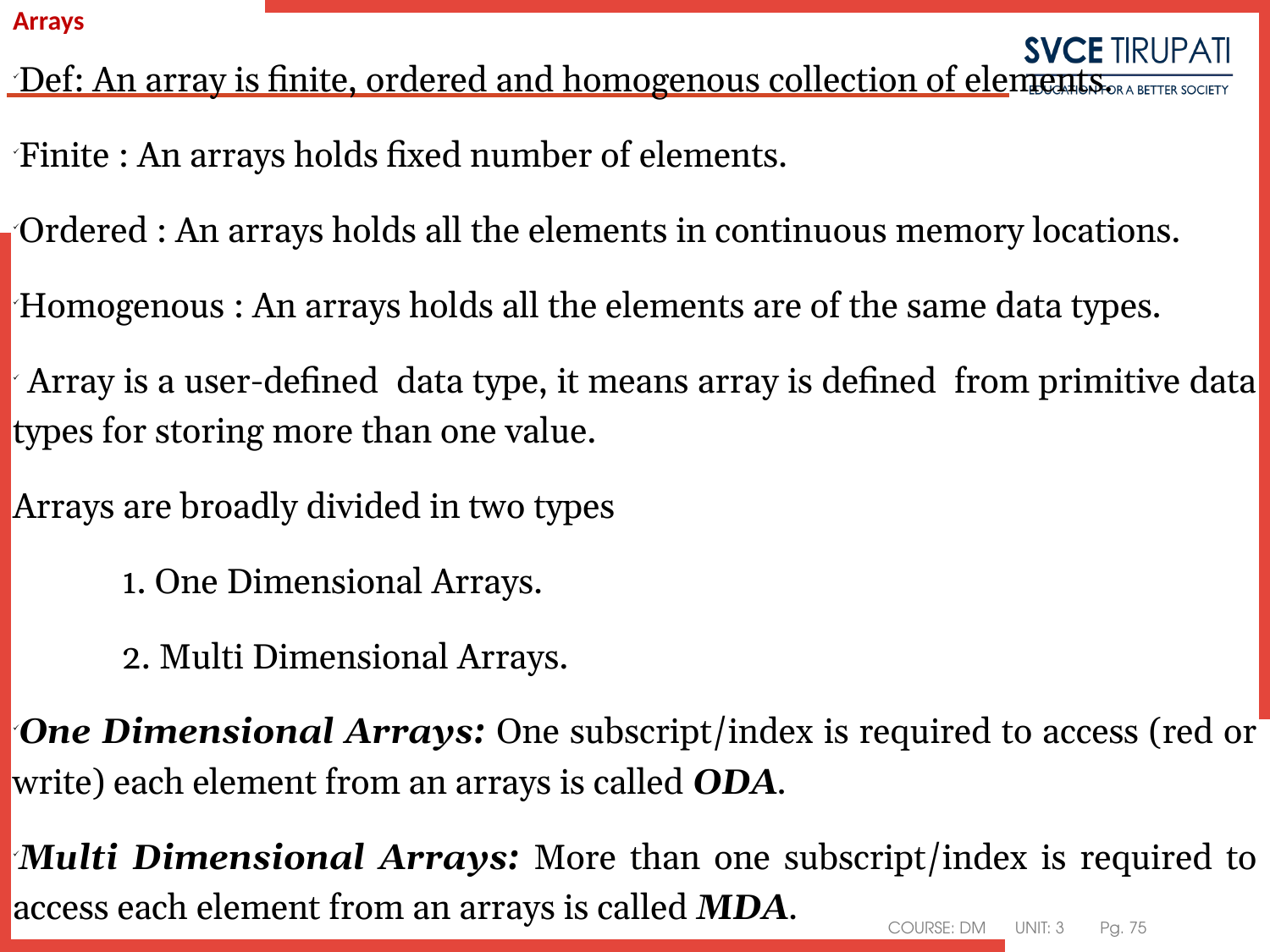

# Arrays
Def: An array is finite, ordered and homogenous collection of elements.
Finite : An arrays holds fixed number of elements.
Ordered : An arrays holds all the elements in continuous memory locations.
Homogenous : An arrays holds all the elements are of the same data types.
 Array is a user-defined  data type, it means array is defined  from primitive data types for storing more than one value.
Arrays are broadly divided in two types
	1. One Dimensional Arrays.
	2. Multi Dimensional Arrays.
One Dimensional Arrays: One subscript/index is required to access (red or write) each element from an arrays is called ODA.
Multi Dimensional Arrays: More than one subscript/index is required to access each element from an arrays is called MDA.